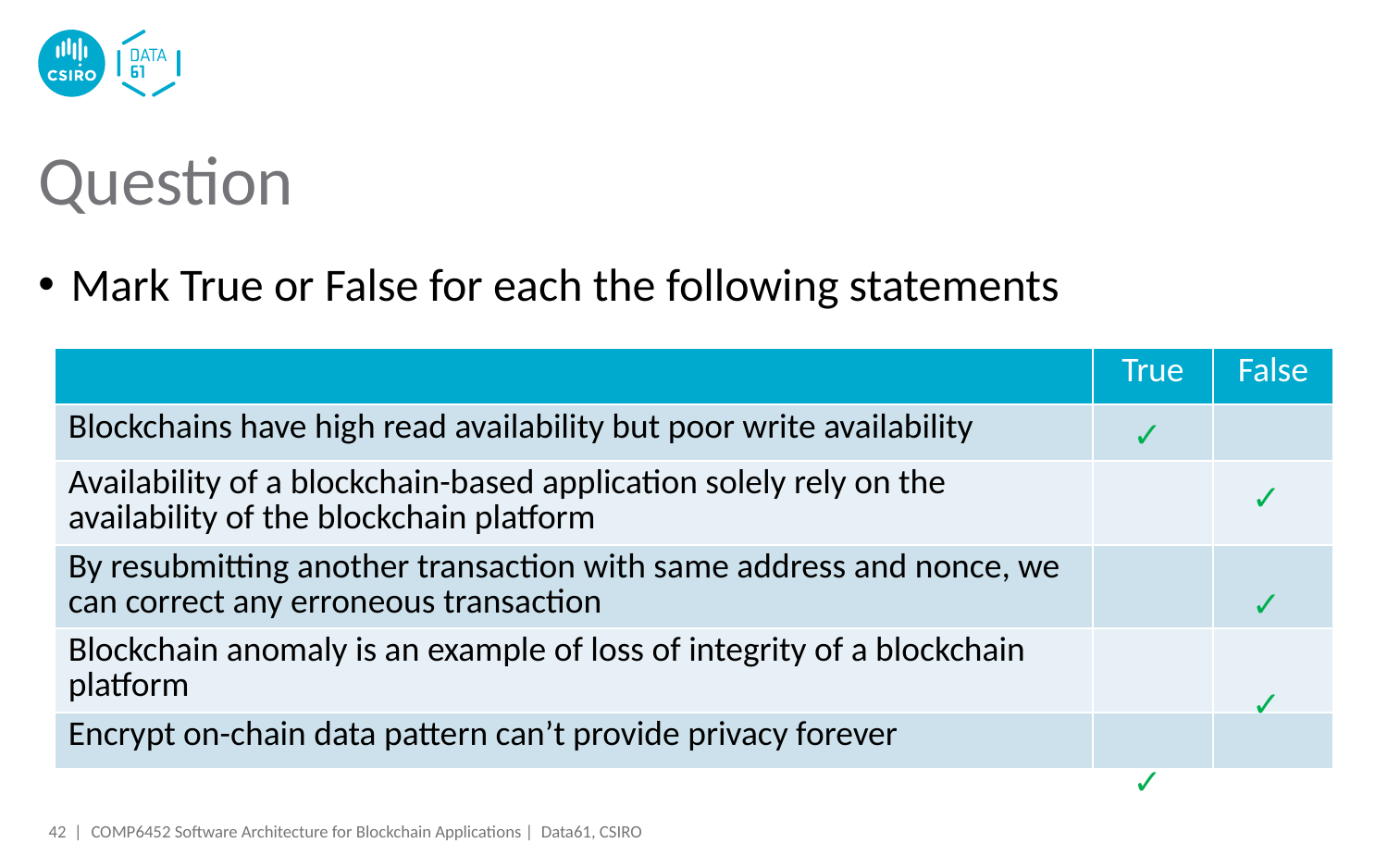

# Question
Mark True or False for each the following statements
|  | True | False |
| --- | --- | --- |
| Blockchains have high read availability but poor write availability |  |  |
| Availability of a blockchain-based application solely rely on the availability of the blockchain platform |  |  |
| By resubmitting another transaction with same address and nonce, we can correct any erroneous transaction |  |  |
| Blockchain anomaly is an example of loss of integrity of a blockchain platform |  |  |
| Encrypt on-chain data pattern can’t provide privacy forever |  |  |
✓
✓
✓
✓
✓
42  |
COMP6452 Software Architecture for Blockchain Applications |  Data61, CSIRO